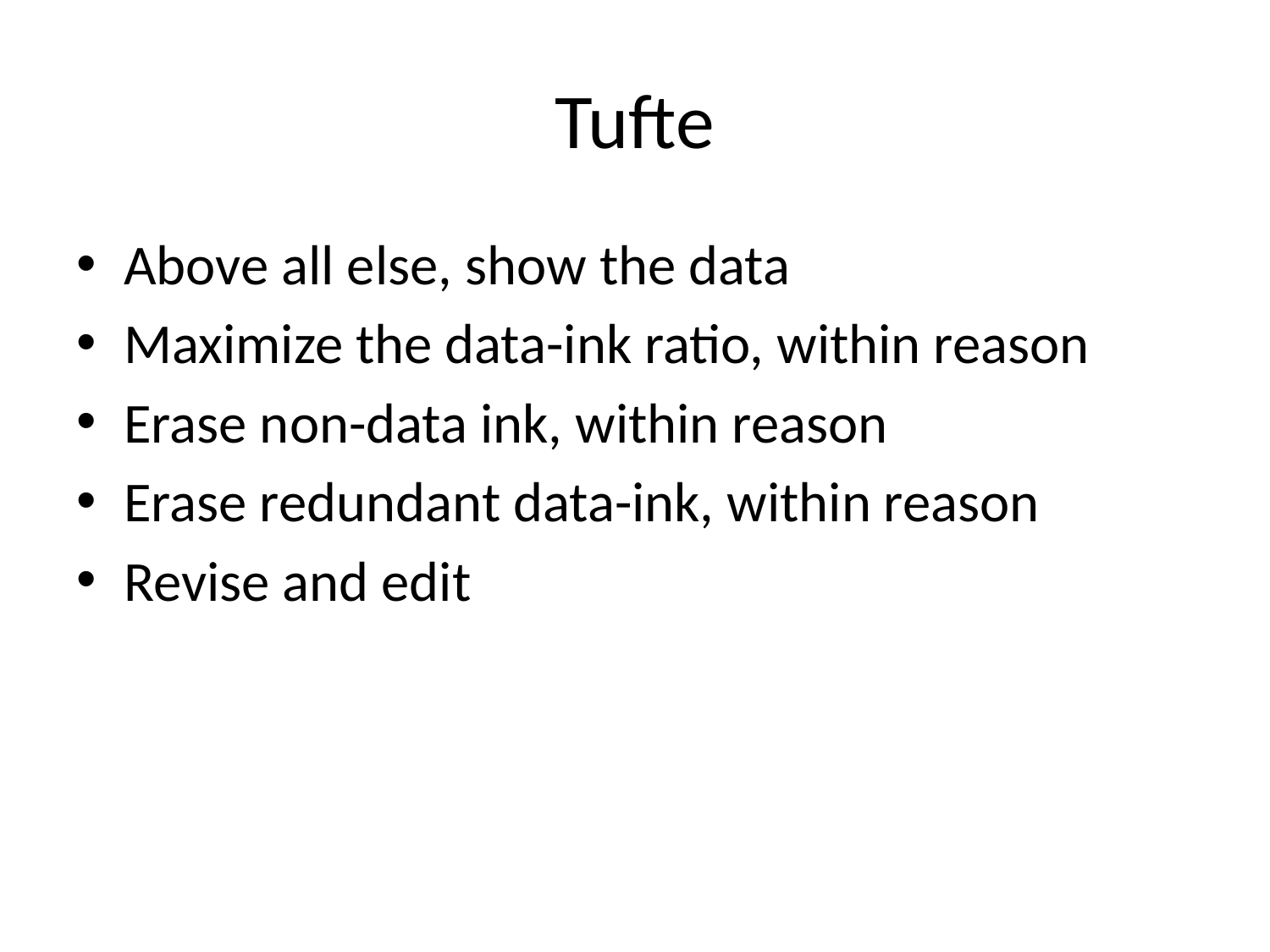

# Tufte
Above all else, show the data
Maximize the data-ink ratio, within reason
Erase non-data ink, within reason
Erase redundant data-ink, within reason
Revise and edit